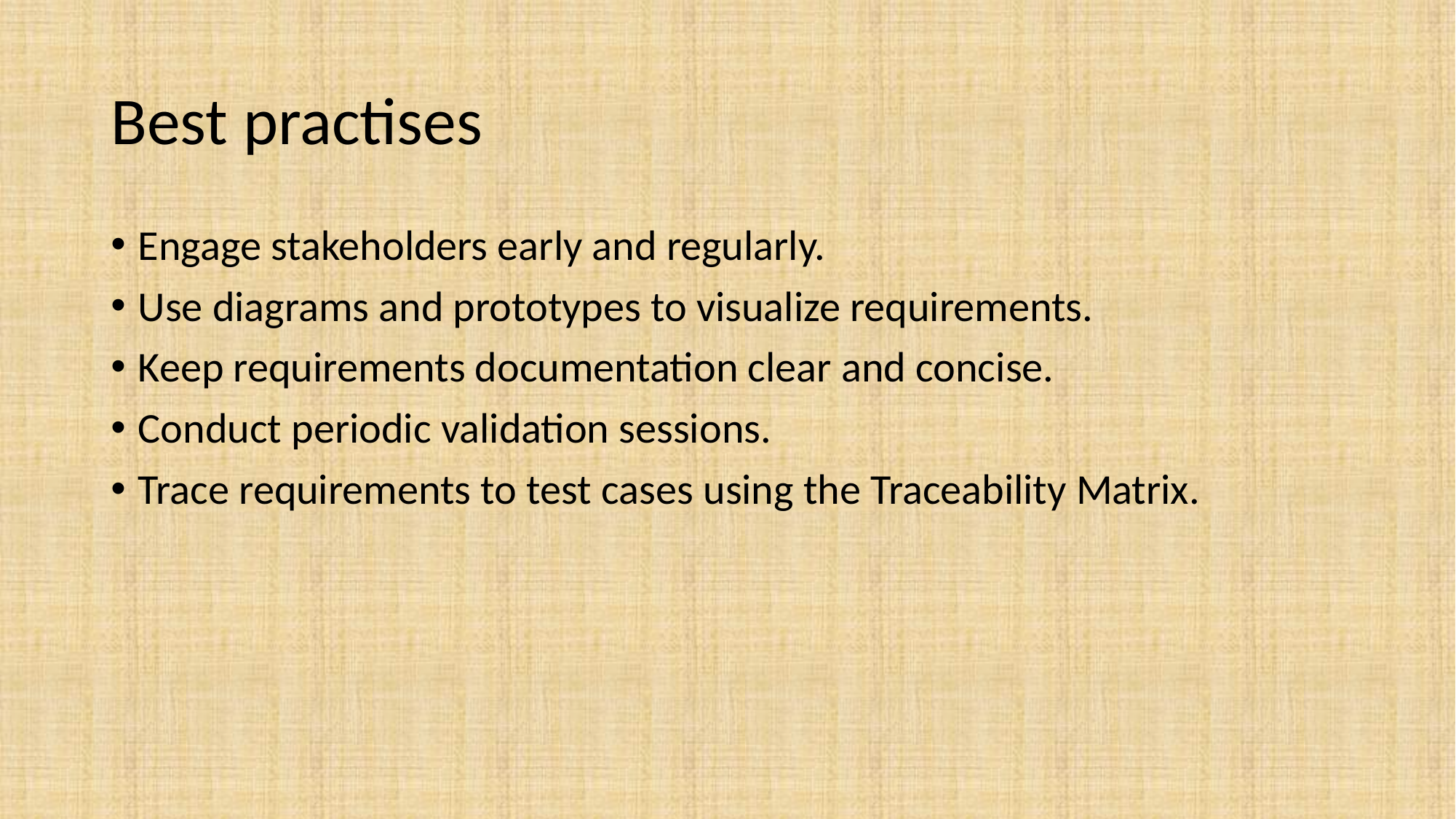

# Best practises
Engage stakeholders early and regularly.
Use diagrams and prototypes to visualize requirements.
Keep requirements documentation clear and concise.
Conduct periodic validation sessions.
Trace requirements to test cases using the Traceability Matrix.